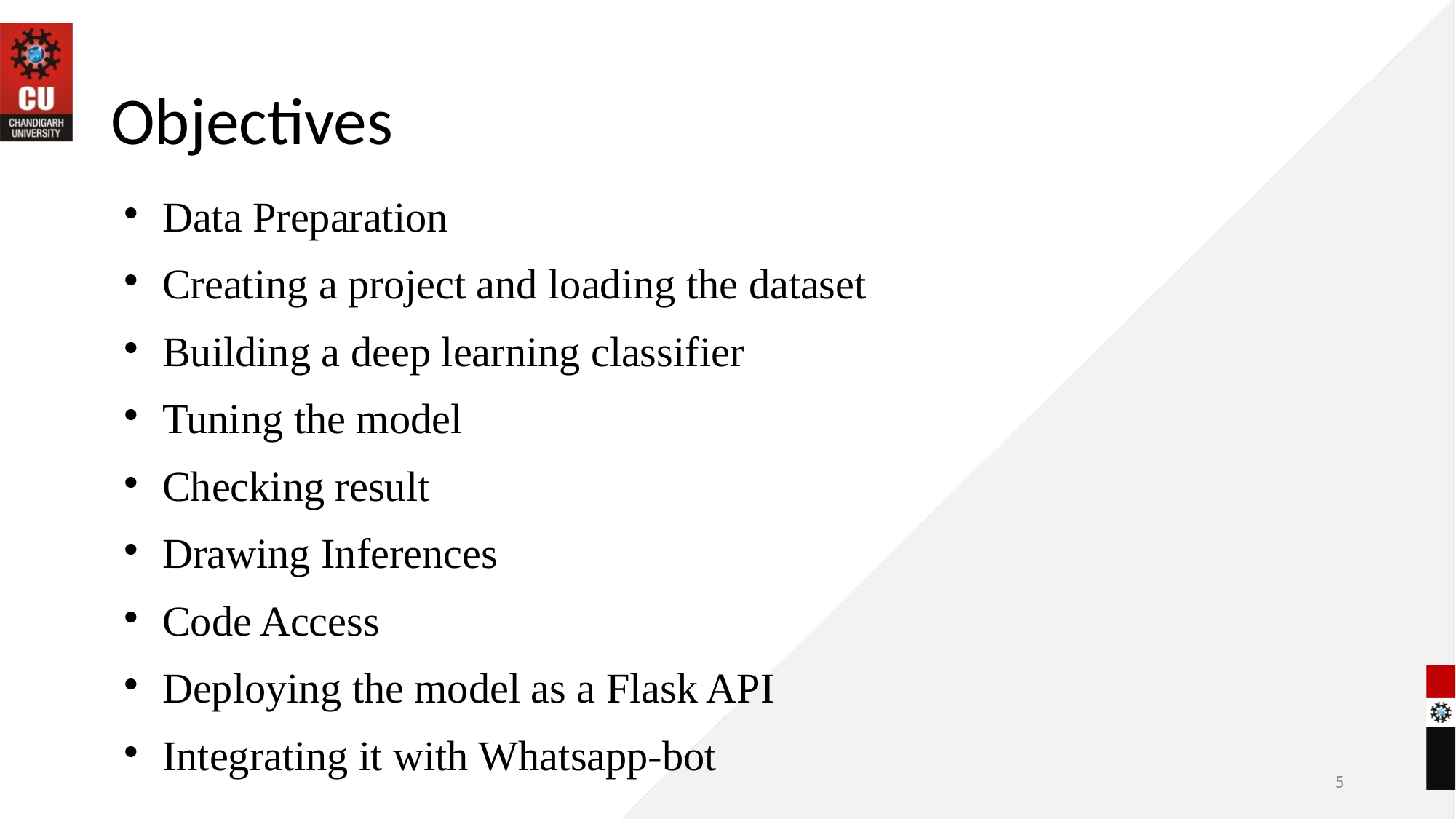

# Objectives
Data Preparation
Creating a project and loading the dataset
Building a deep learning classifier
Tuning the model
Checking result
Drawing Inferences
Code Access
Deploying the model as a Flask API
Integrating it with Whatsapp-bot

5